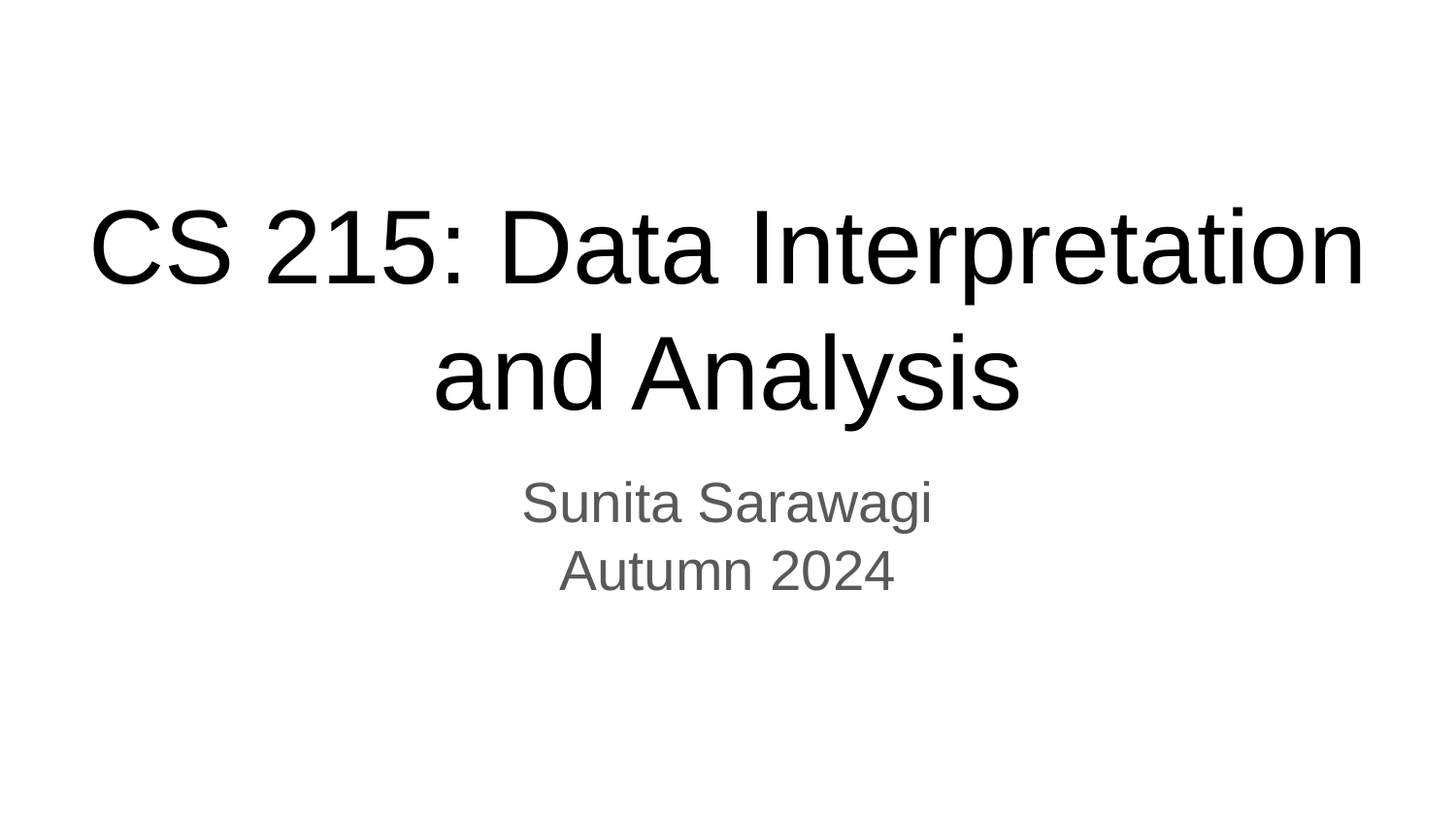

# CS 215: Data Interpretation and Analysis
Sunita Sarawagi
Autumn 2024